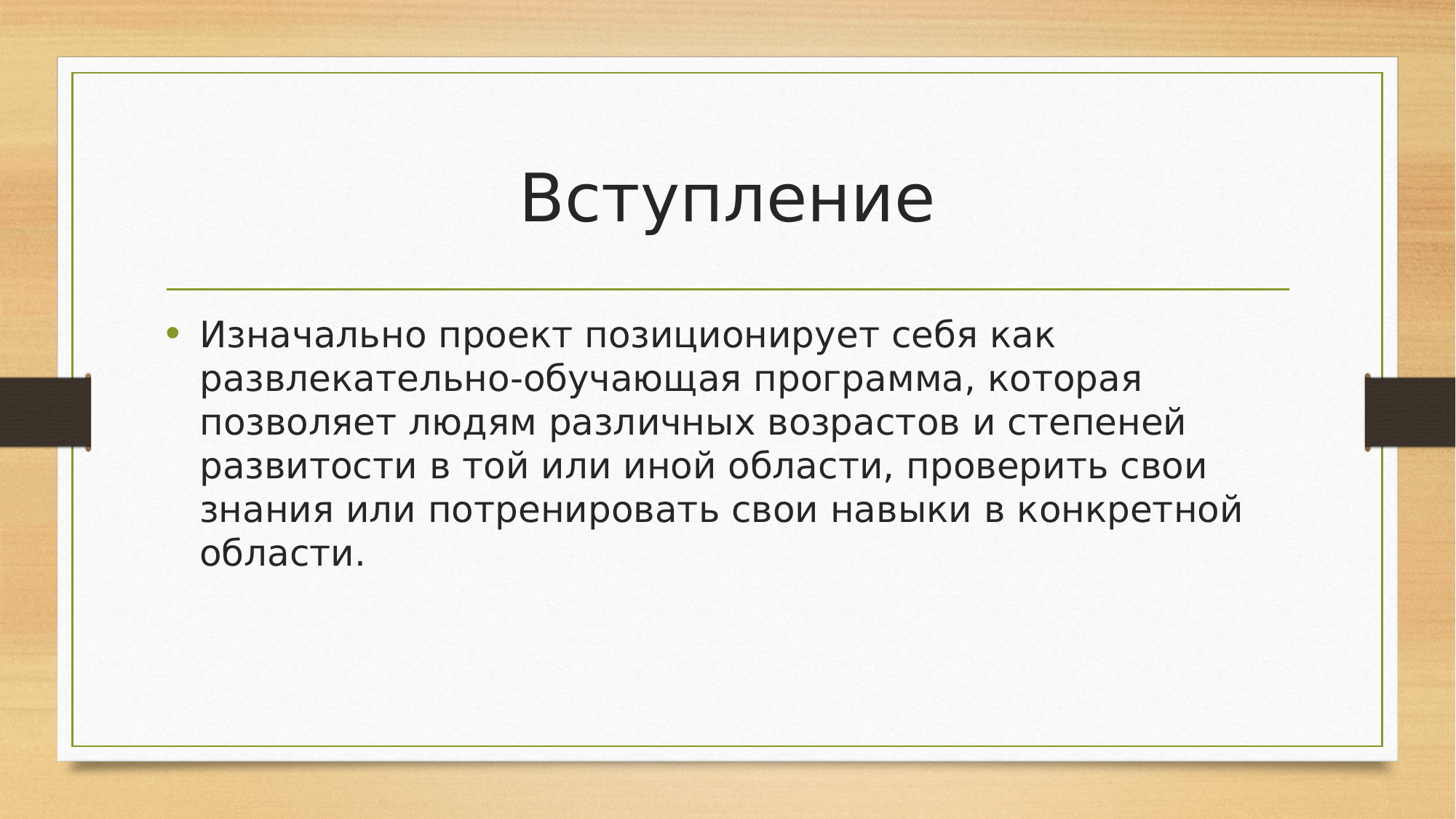

# Вступление
Изначально проект позиционирует себя как развлекательно-обучающая программа, которая позволяет людям различных возрастов и степеней развитости в той или иной области, проверить свои знания или потренировать свои навыки в конкретной области.